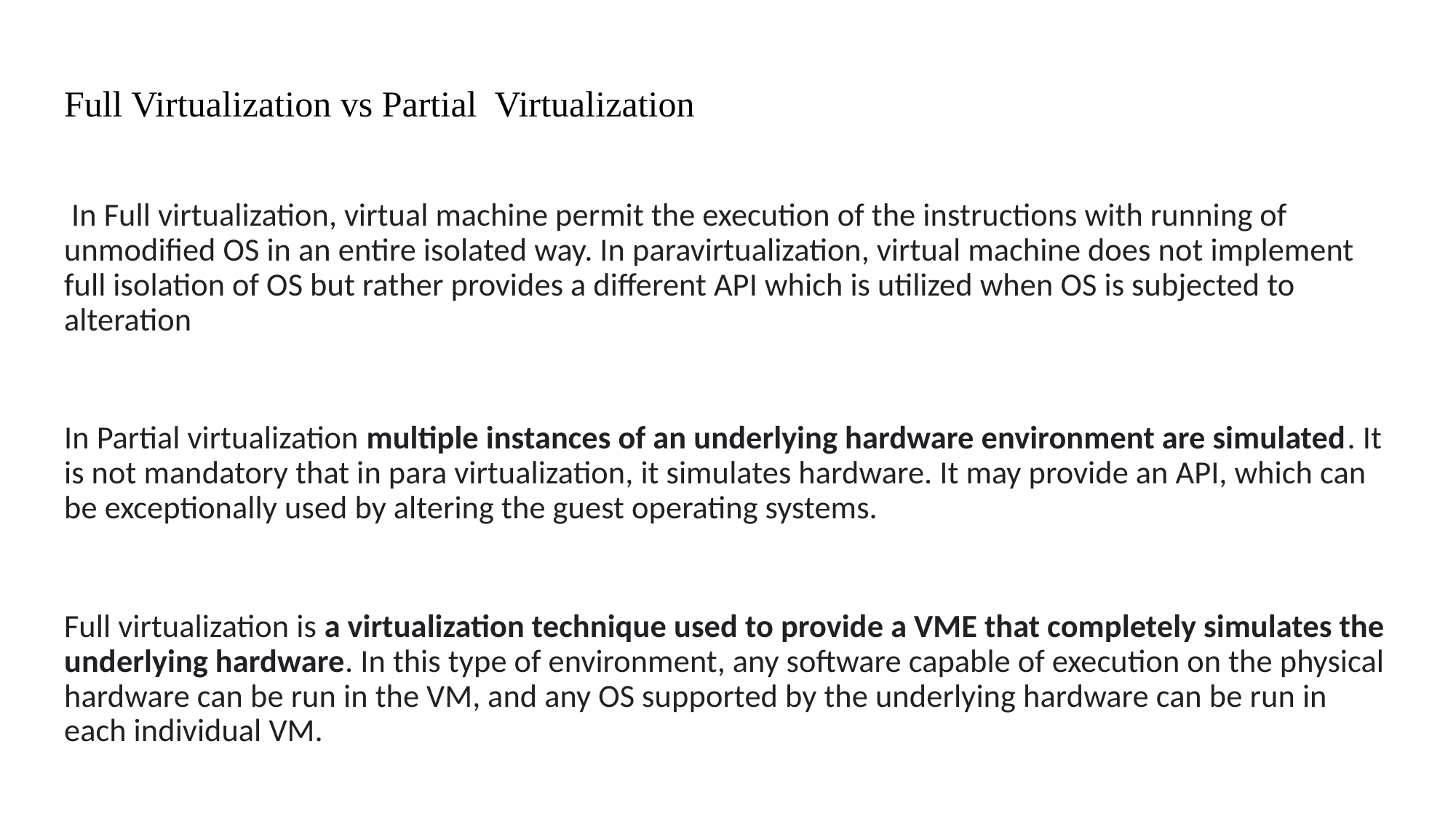

# Full Virtualization vs Partial  Virtualization
 In Full virtualization, virtual machine permit the execution of the instructions with running of unmodified OS in an entire isolated way. In paravirtualization, virtual machine does not implement full isolation of OS but rather provides a different API which is utilized when OS is subjected to alteration

In Partial virtualization multiple instances of an underlying hardware environment are simulated. It is not mandatory that in para virtualization, it simulates hardware. It may provide an API, which can be exceptionally used by altering the guest operating systems.

Full virtualization is a virtualization technique used to provide a VME that completely simulates the underlying hardware. In this type of environment, any software capable of execution on the physical hardware can be run in the VM, and any OS supported by the underlying hardware can be run in each individual VM.